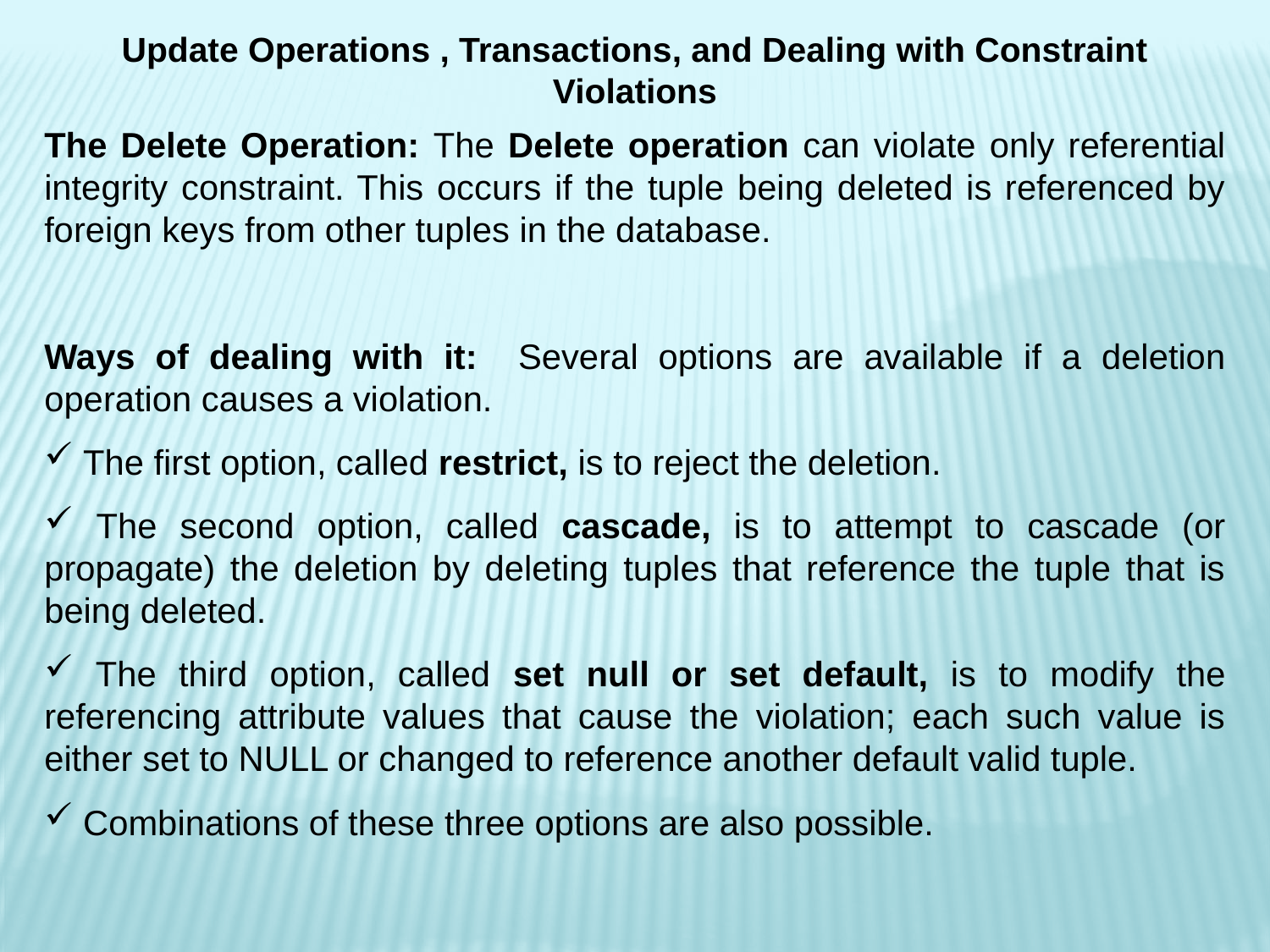

Update Operations , Transactions, and Dealing with Constraint Violations
The Delete Operation: The Delete operation can violate only referential integrity constraint. This occurs if the tuple being deleted is referenced by foreign keys from other tuples in the database.

Ways of dealing with it:  Several options are available if a deletion operation causes a violation.
 The first option, called restrict, is to reject the deletion.
 The second option, called cascade, is to attempt to cascade (or propagate) the deletion by deleting tuples that reference the tuple that is being deleted.
 The third option, called set null or set default, is to modify the referencing attribute values that cause the violation; each such value is either set to NULL or changed to reference another default valid tuple.
 Combinations of these three options are also possible.